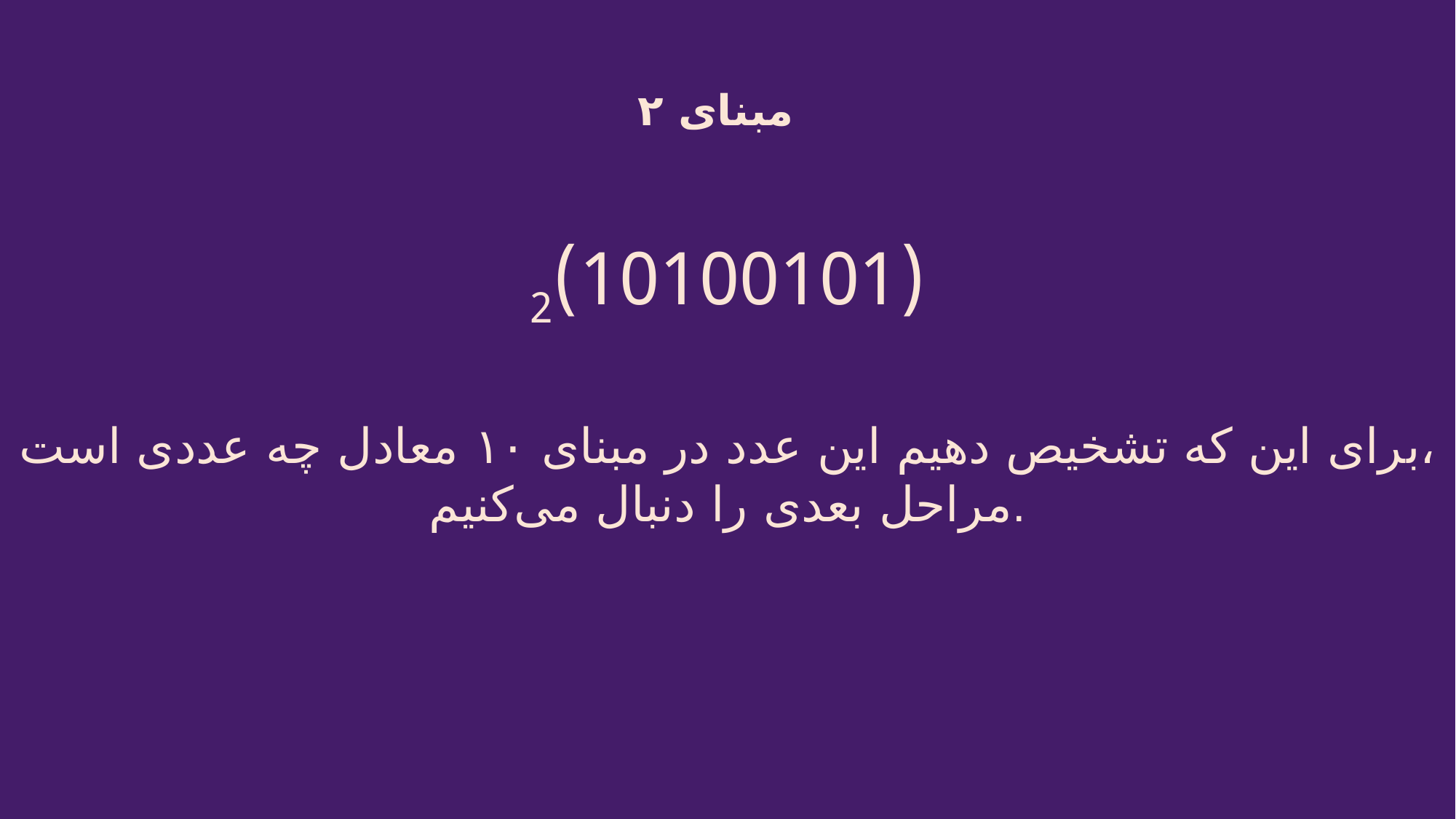

مبنای ۲
(10100101)2
برای این که تشخیص دهیم این عدد در مبنای ۱۰ معادل چه عددی است،
مراحل بعدی را دنبال می‌کنیم.